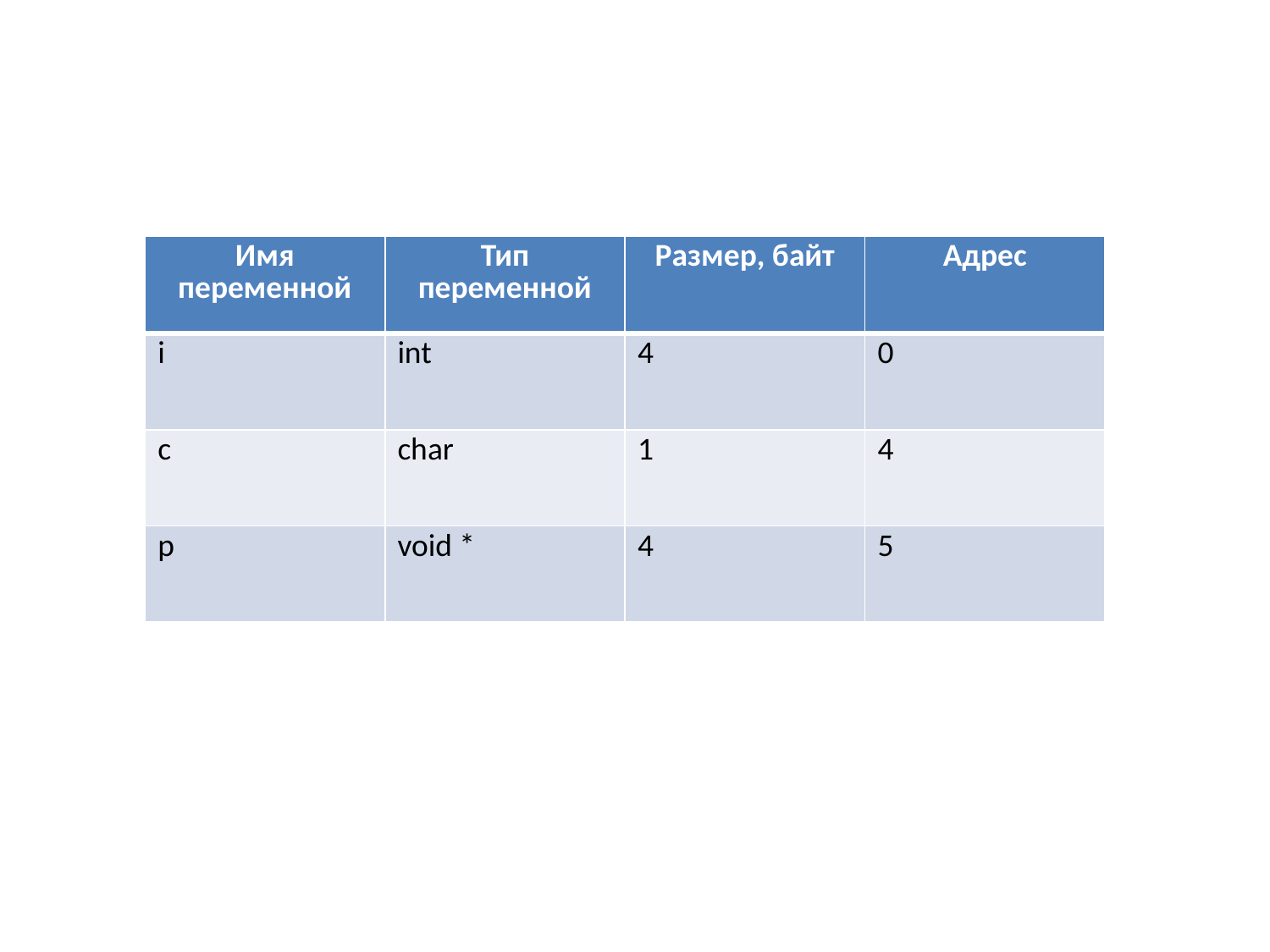

| Имя переменной | Тип переменной | Размер, байт | Адрес |
| --- | --- | --- | --- |
| i | int | 4 | 0 |
| c | char | 1 | 4 |
| p | void \* | 4 | 5 |